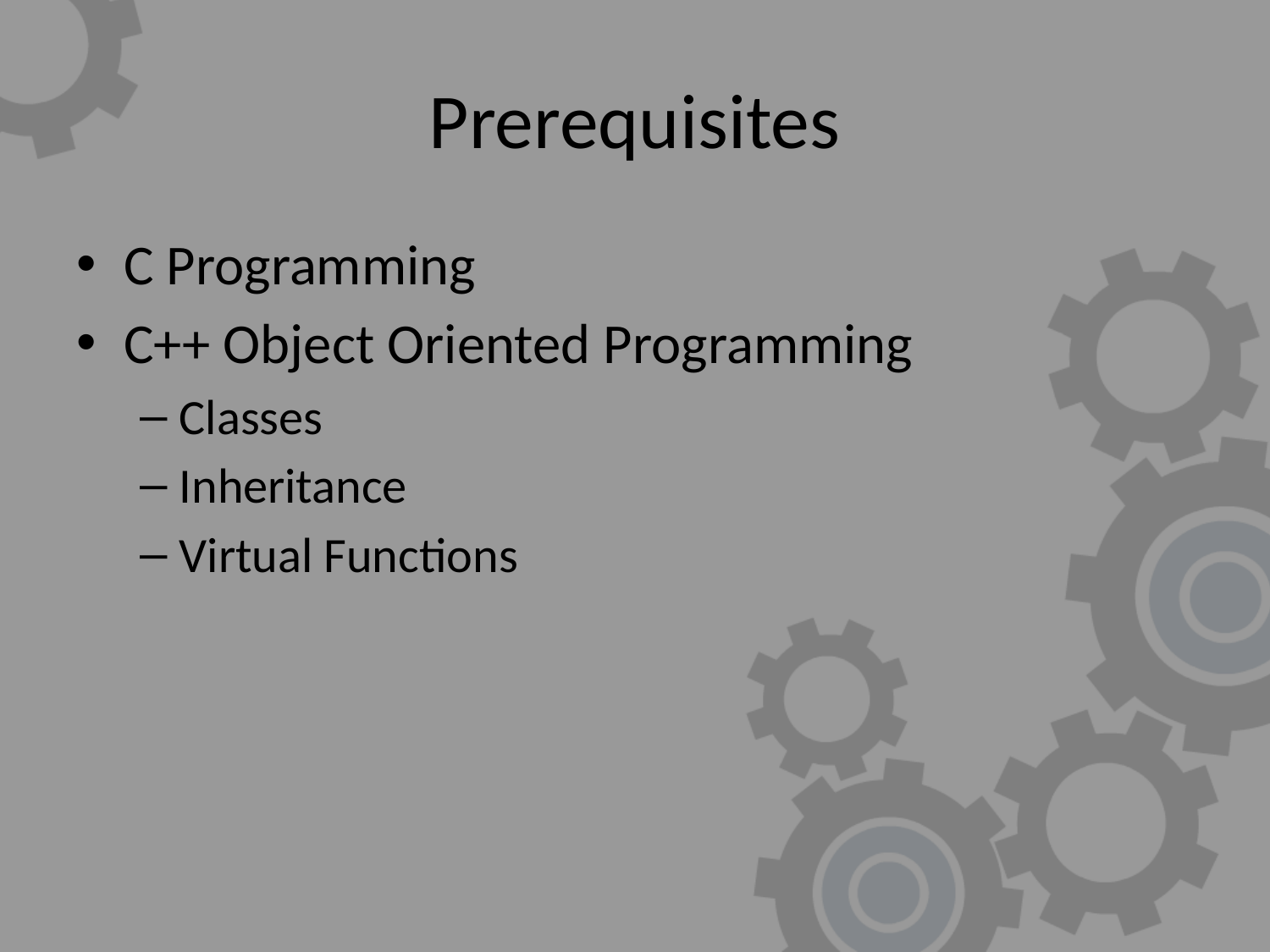

# Prerequisites
C Programming
C++ Object Oriented Programming
Classes
Inheritance
Virtual Functions